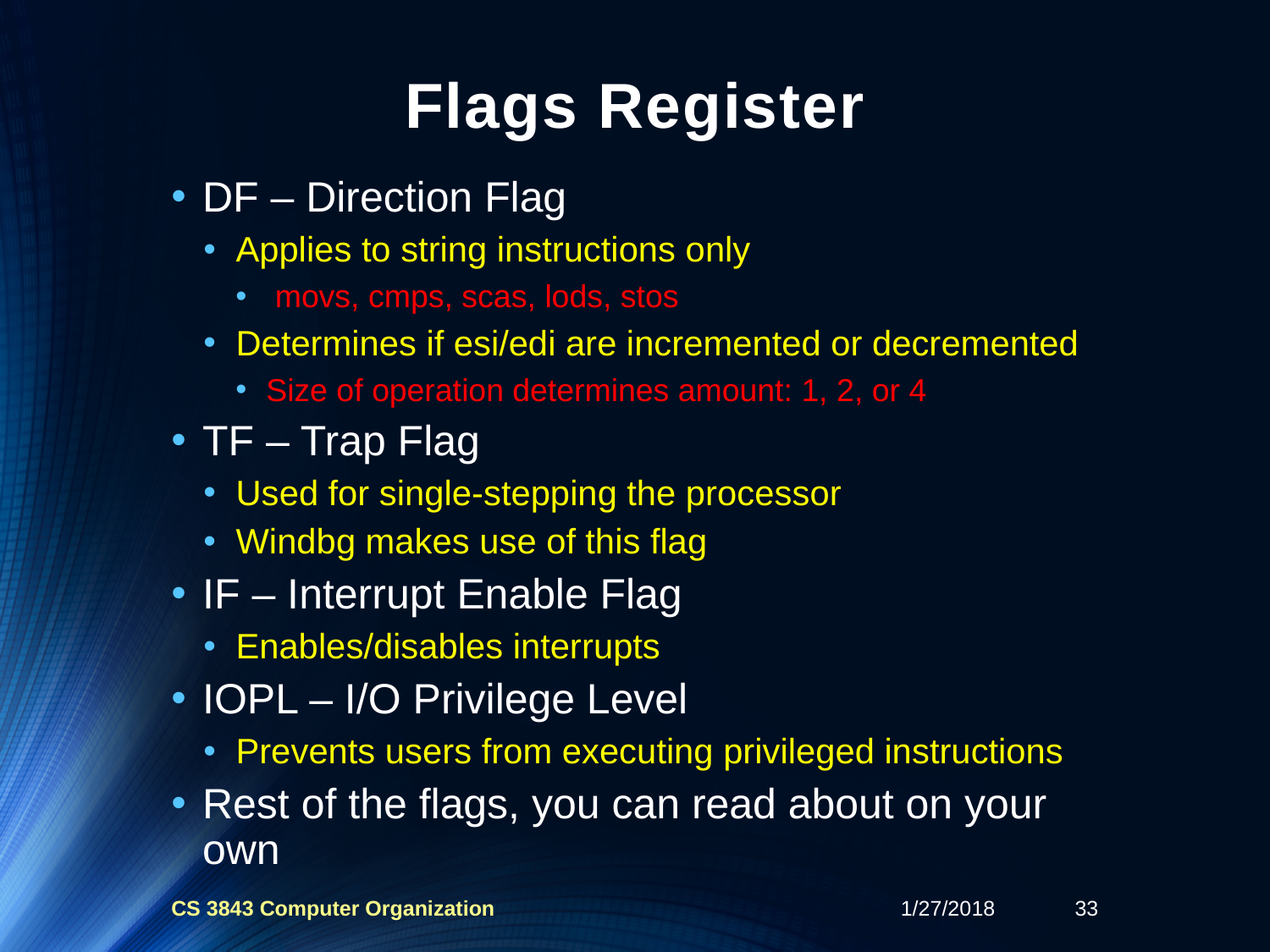

# Flags Register
DF – Direction Flag
Applies to string instructions only
 movs, cmps, scas, lods, stos
Determines if esi/edi are incremented or decremented
Size of operation determines amount: 1, 2, or 4
TF – Trap Flag
Used for single-stepping the processor
Windbg makes use of this flag
IF – Interrupt Enable Flag
Enables/disables interrupts
IOPL – I/O Privilege Level
Prevents users from executing privileged instructions
Rest of the flags, you can read about on your own
CS 3843 Computer Organization
1/27/2018
33